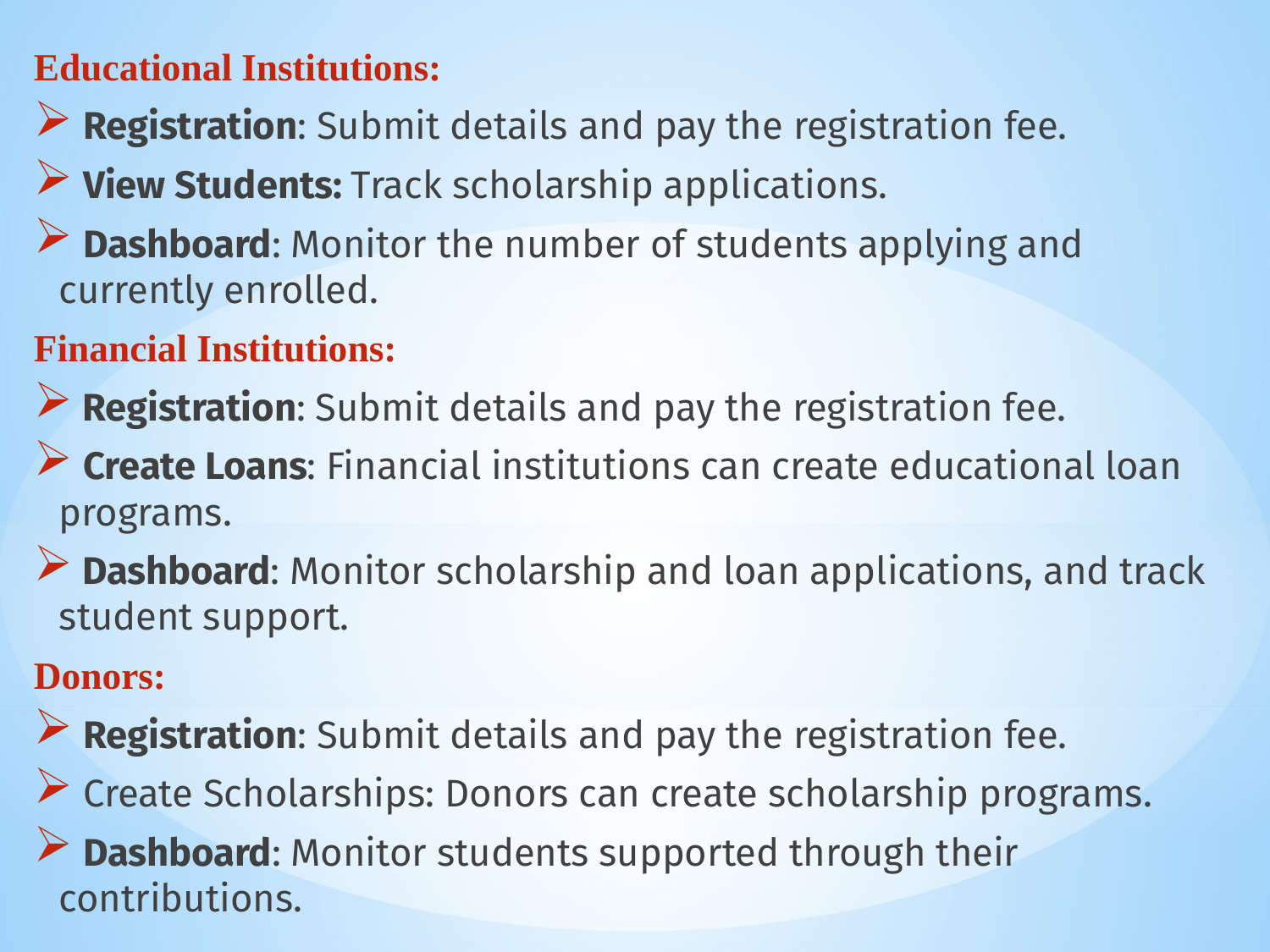

Educational Institutions:
 Registration: Submit details and pay the registration fee.
 View Students: Track scholarship applications.
 Dashboard: Monitor the number of students applying and currently enrolled.
Financial Institutions:
 Registration: Submit details and pay the registration fee.
 Create Loans: Financial institutions can create educational loan programs.
 Dashboard: Monitor scholarship and loan applications, and track student support.
Donors:
 Registration: Submit details and pay the registration fee.
 Create Scholarships: Donors can create scholarship programs.
 Dashboard: Monitor students supported through their contributions.